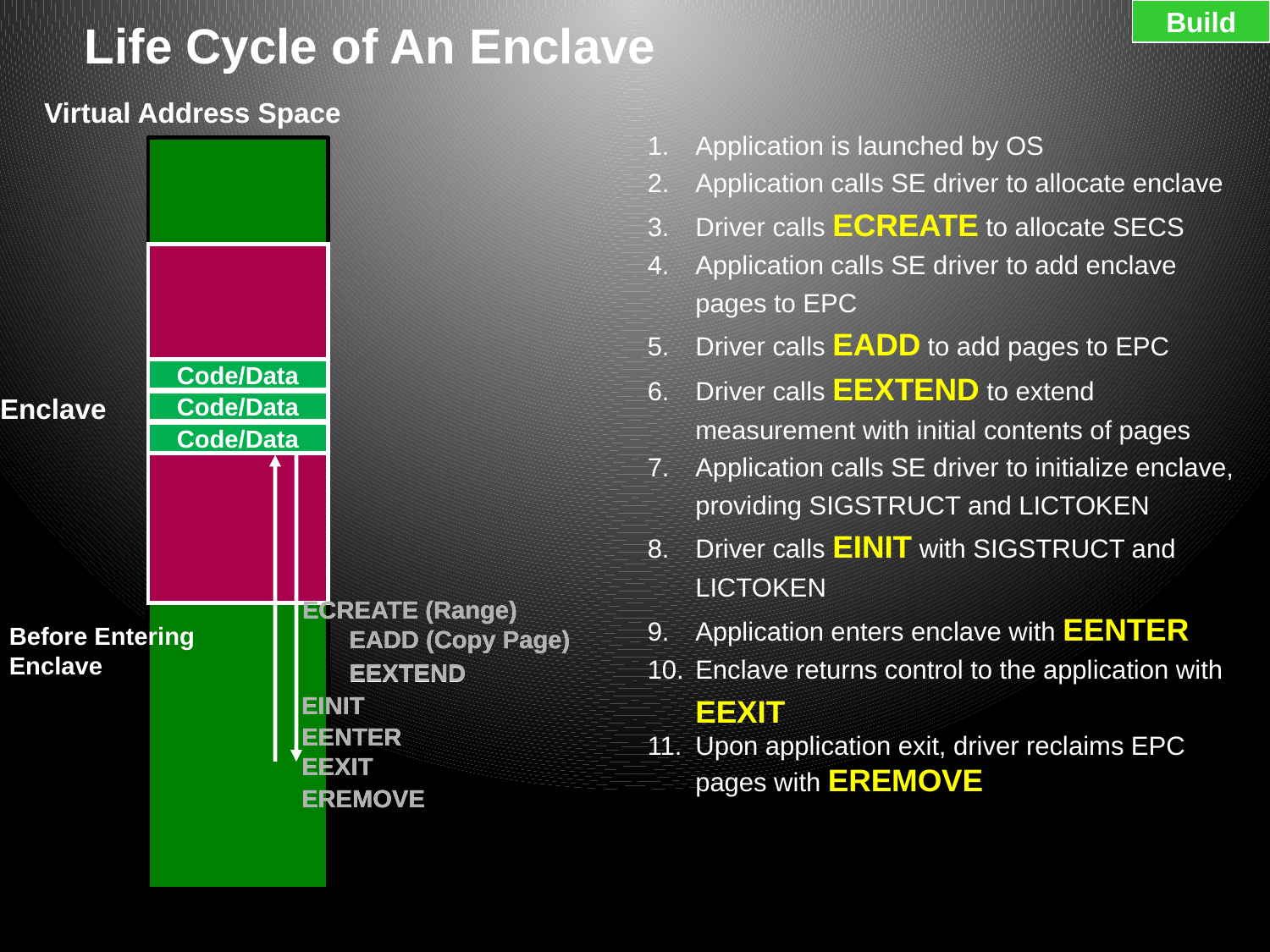

Build
Life Cycle of An Enclave
Virtual Address Space
Application is launched by OS
Application calls SE driver to allocate enclave
Driver calls ECREATE to allocate SECS
Application calls SE driver to add enclave pages to EPC
Driver calls EADD to add pages to EPC
Driver calls EEXTEND to extend measurement with initial contents of pages
Application calls SE driver to initialize enclave, providing SIGSTRUCT and LICTOKEN
Driver calls EINIT with SIGSTRUCT and LICTOKEN
Application enters enclave with EENTER
Enclave returns control to the application with EEXIT
Upon application exit, driver reclaims EPC pages with EREMOVE

Code/Data
Code/Data
Code/Data
Enclave
Code/Data
Code/Data
Code/Data
Code/Data

ECREATE (Range)
ECREATE (Range)
Before Entering
Enclave
EADD (Copy Page)
EADD (Copy Page)
EEXTEND
EEXTEND
EINIT
EINIT
EENTER
EENTER
EEXIT
EEXIT
EREMOVE
EREMOVE